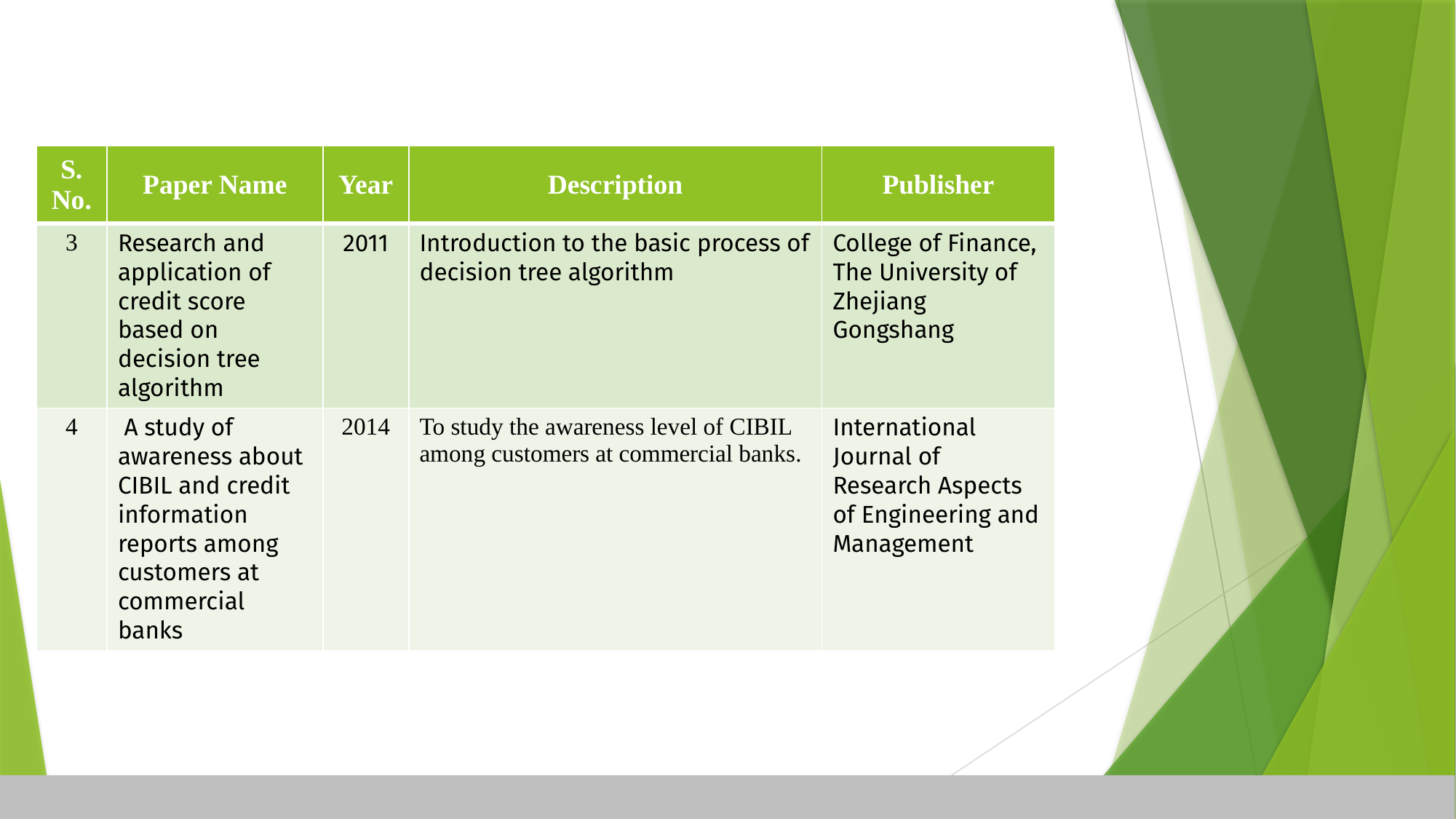

| S. No. | Paper Name | Year | Description | Publisher |
| --- | --- | --- | --- | --- |
| 3 | Research and application of credit score based on decision tree algorithm | 2011 | Introduction to the basic process of decision tree algorithm | College of Finance, The University of Zhejiang Gongshang |
| 4 | A study of awareness about CIBIL and credit information reports among customers at commercial banks | 2014 | To study the awareness level of CIBIL among customers at commercial banks. | International Journal of Research Aspects of Engineering and Management |